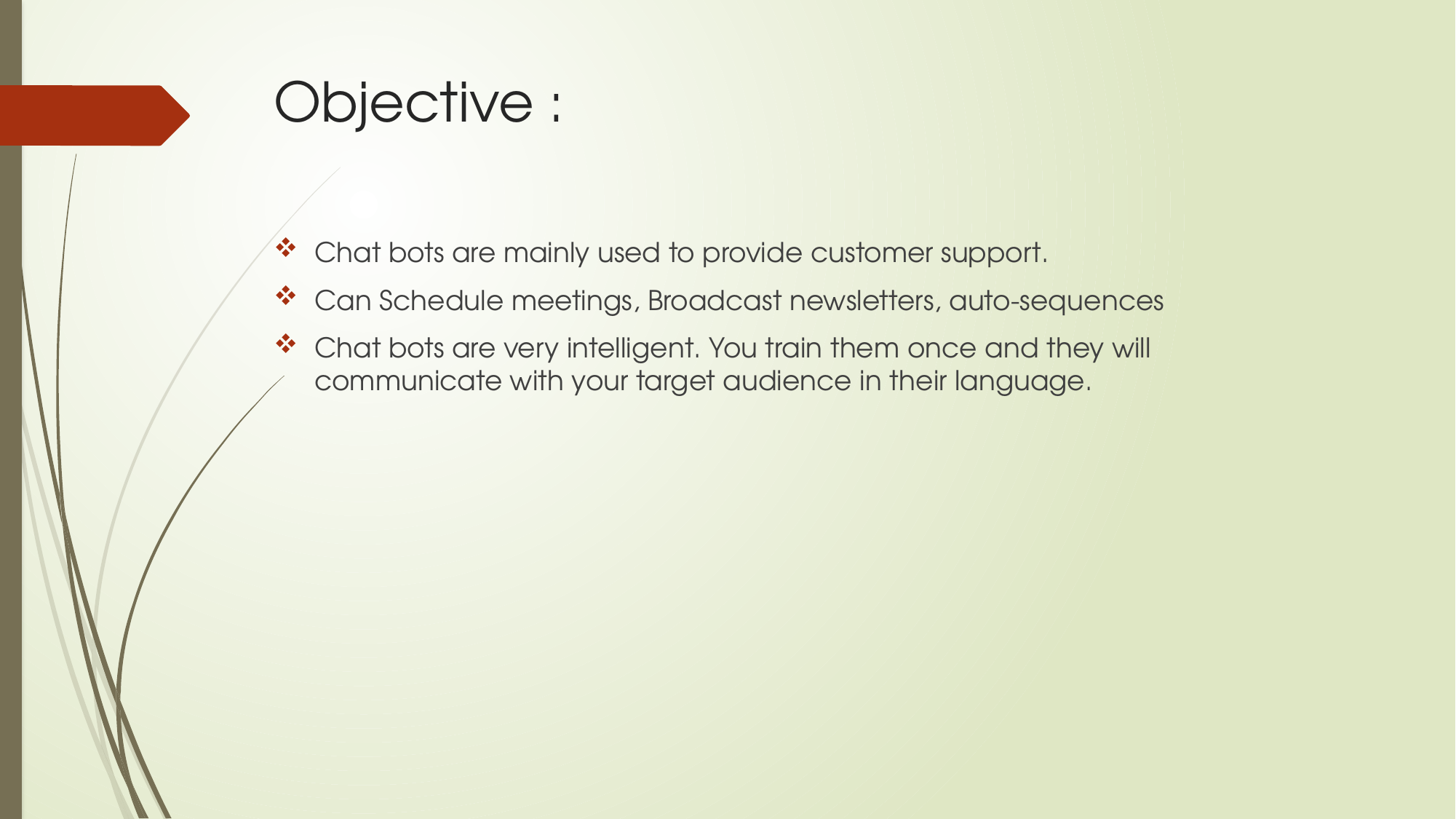

# Objective :

Chat bots are mainly used to provide customer support.
Can Schedule meetings, Broadcast newsletters, auto-sequences
Chat bots are very intelligent. You train them once and they will communicate with your target audience in their language.